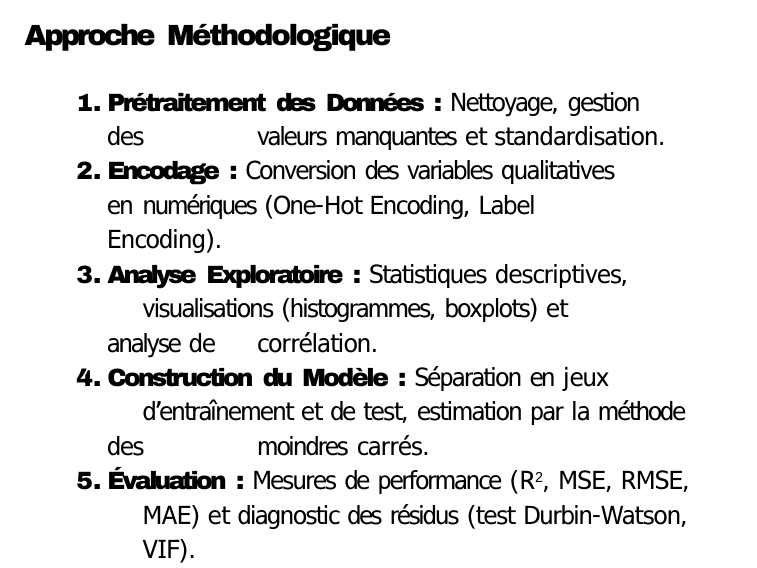

# Approche Méthodologique
Prétraitement des Données : Nettoyage, gestion des 	valeurs manquantes et standardisation.
Encodage : Conversion des variables qualitatives en 	numériques (One-Hot Encoding, Label Encoding).
Analyse Exploratoire : Statistiques descriptives, 	visualisations (histogrammes, boxplots) et analyse de 	corrélation.
Construction du Modèle : Séparation en jeux 	d’entraînement et de test, estimation par la méthode des 	moindres carrés.
Évaluation : Mesures de performance (R2, MSE, RMSE, 	MAE) et diagnostic des résidus (test Durbin-Watson, 	VIF).